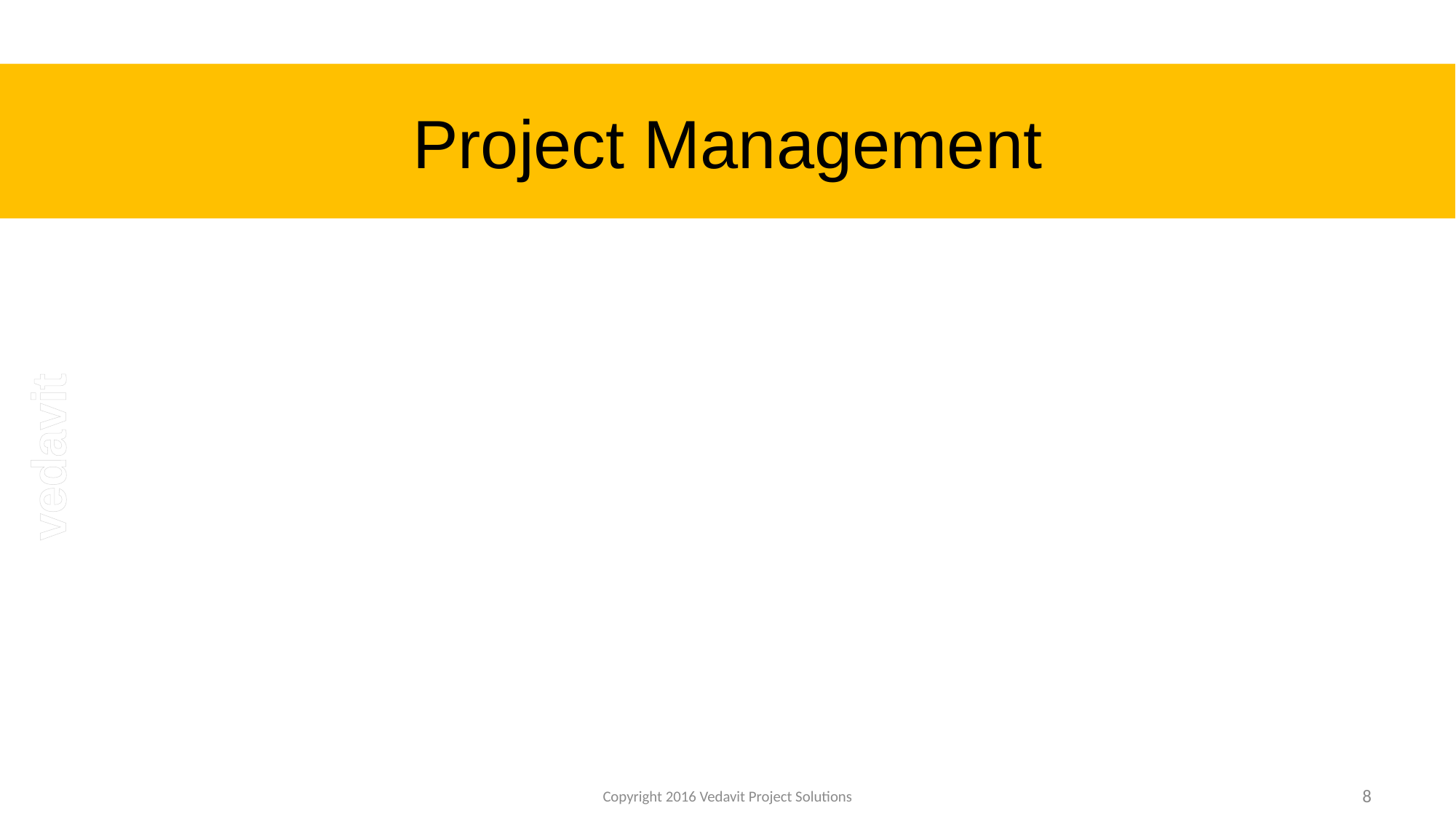

# Project Management

Copyright 2016 Vedavit Project Solutions
8